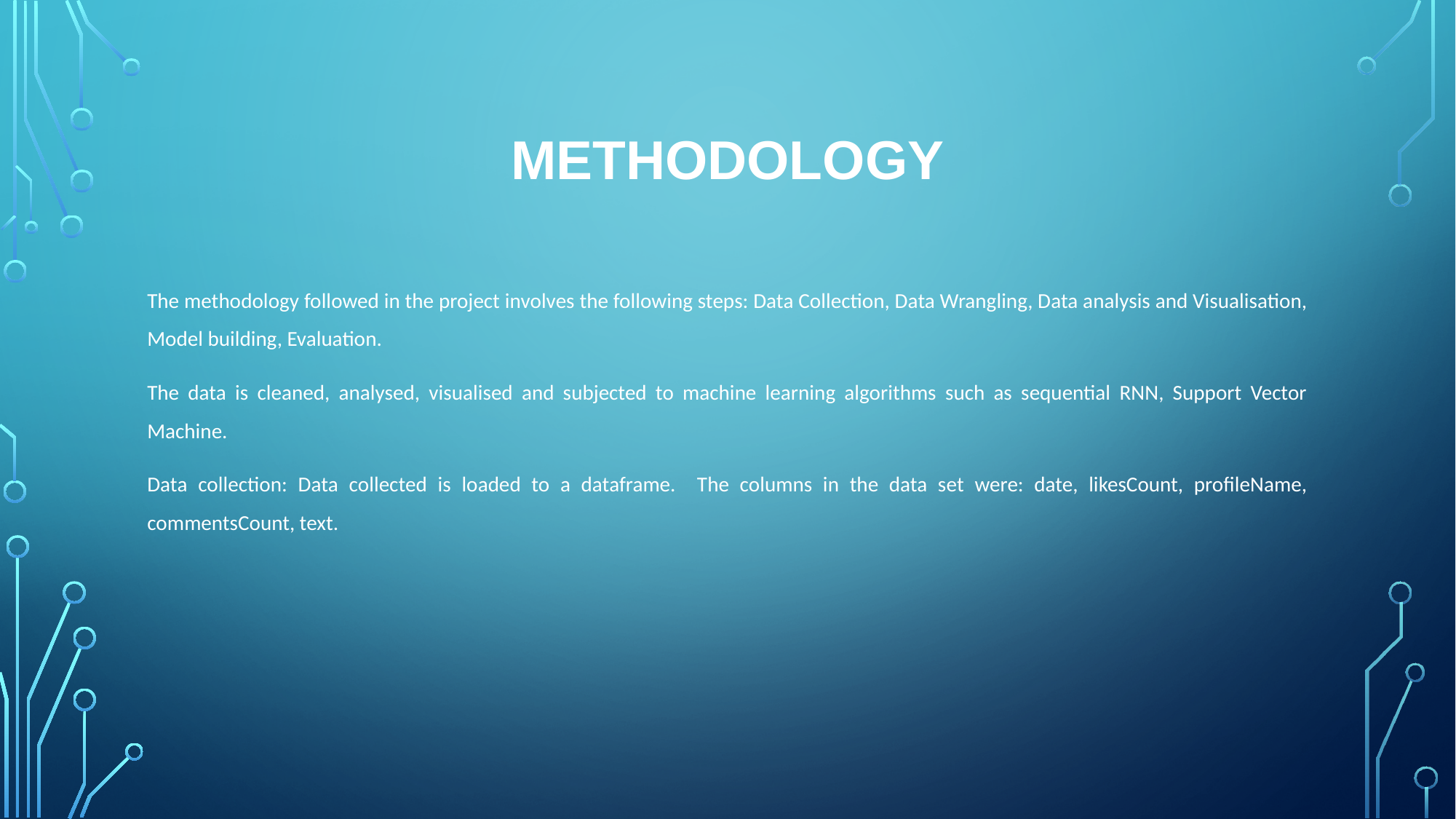

# Methodology
The methodology followed in the project involves the following steps: Data Collection, Data Wrangling, Data analysis and Visualisation, Model building, Evaluation.
The data is cleaned, analysed, visualised and subjected to machine learning algorithms such as sequential RNN, Support Vector Machine.
Data collection: Data collected is loaded to a dataframe.  The columns in the data set were: date, likesCount, profileName, commentsCount, text.